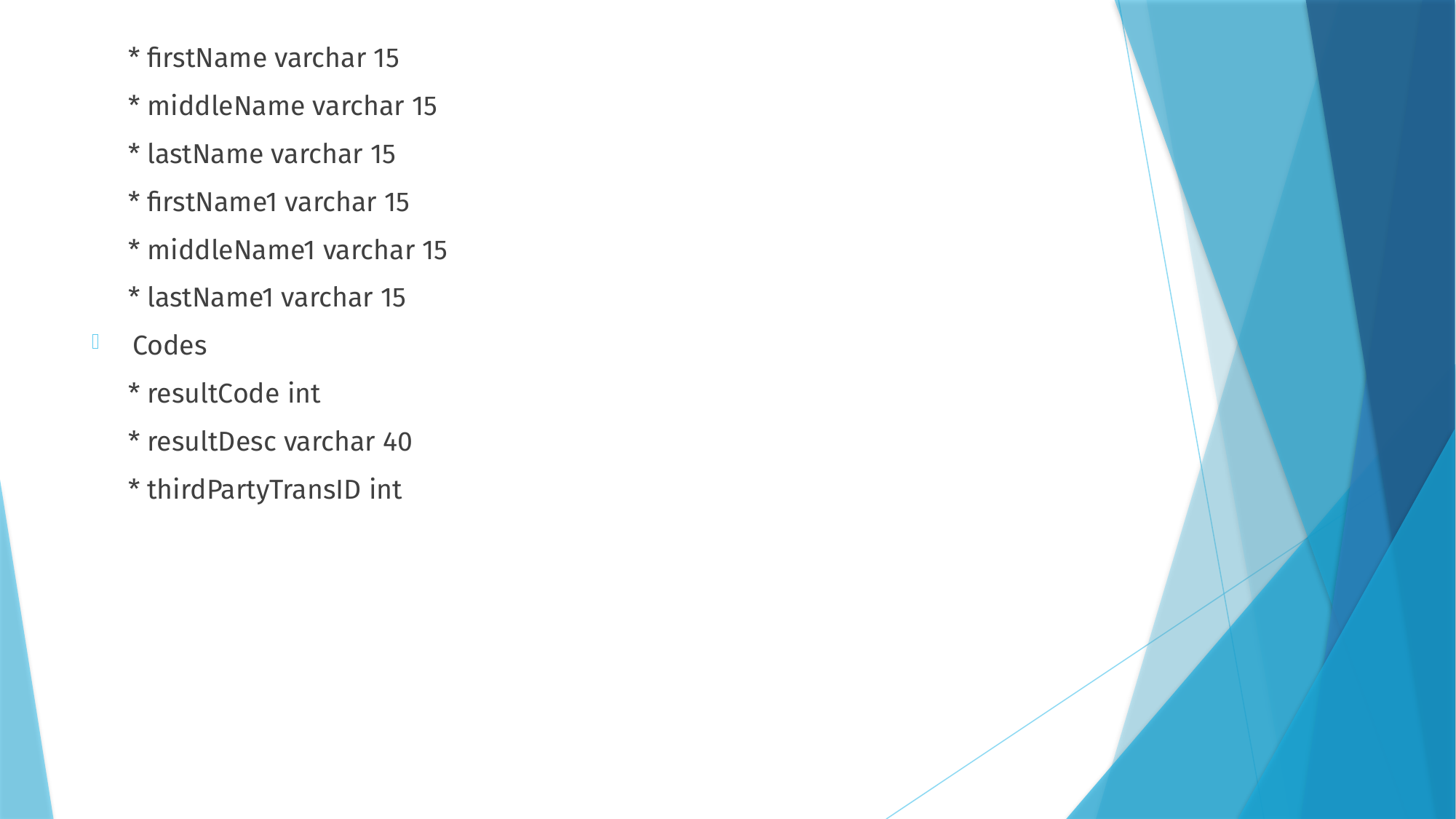

* firstName varchar 15
     * middleName varchar 15
     * lastName varchar 15
     * firstName1 varchar 15
     * middleName1 varchar 15
     * lastName1 varchar 15
Codes
     * resultCode int
     * resultDesc varchar 40
     * thirdPartyTransID int